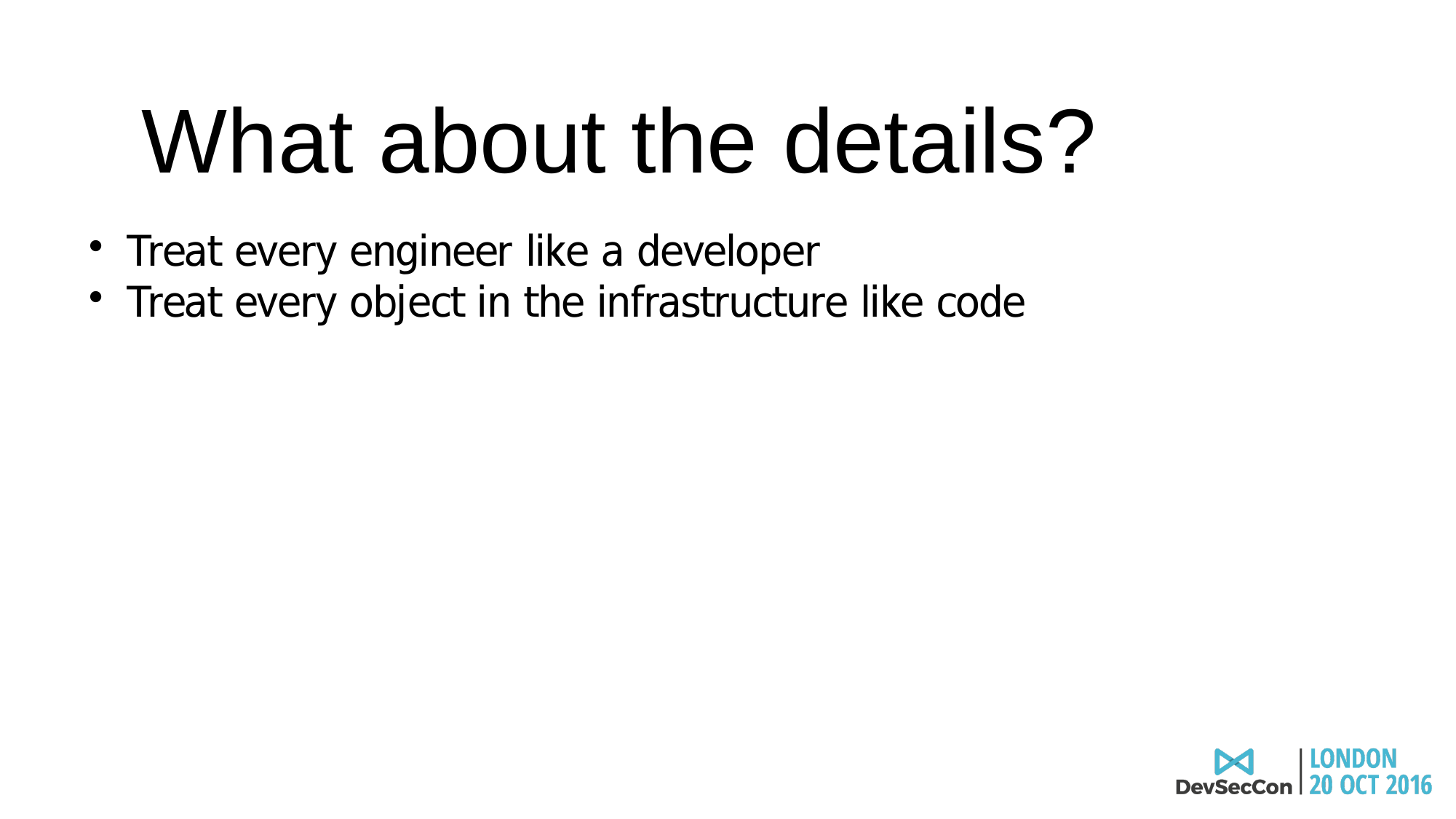

What about the details?
Treat every engineer like a developer
Treat every object in the infrastructure like code